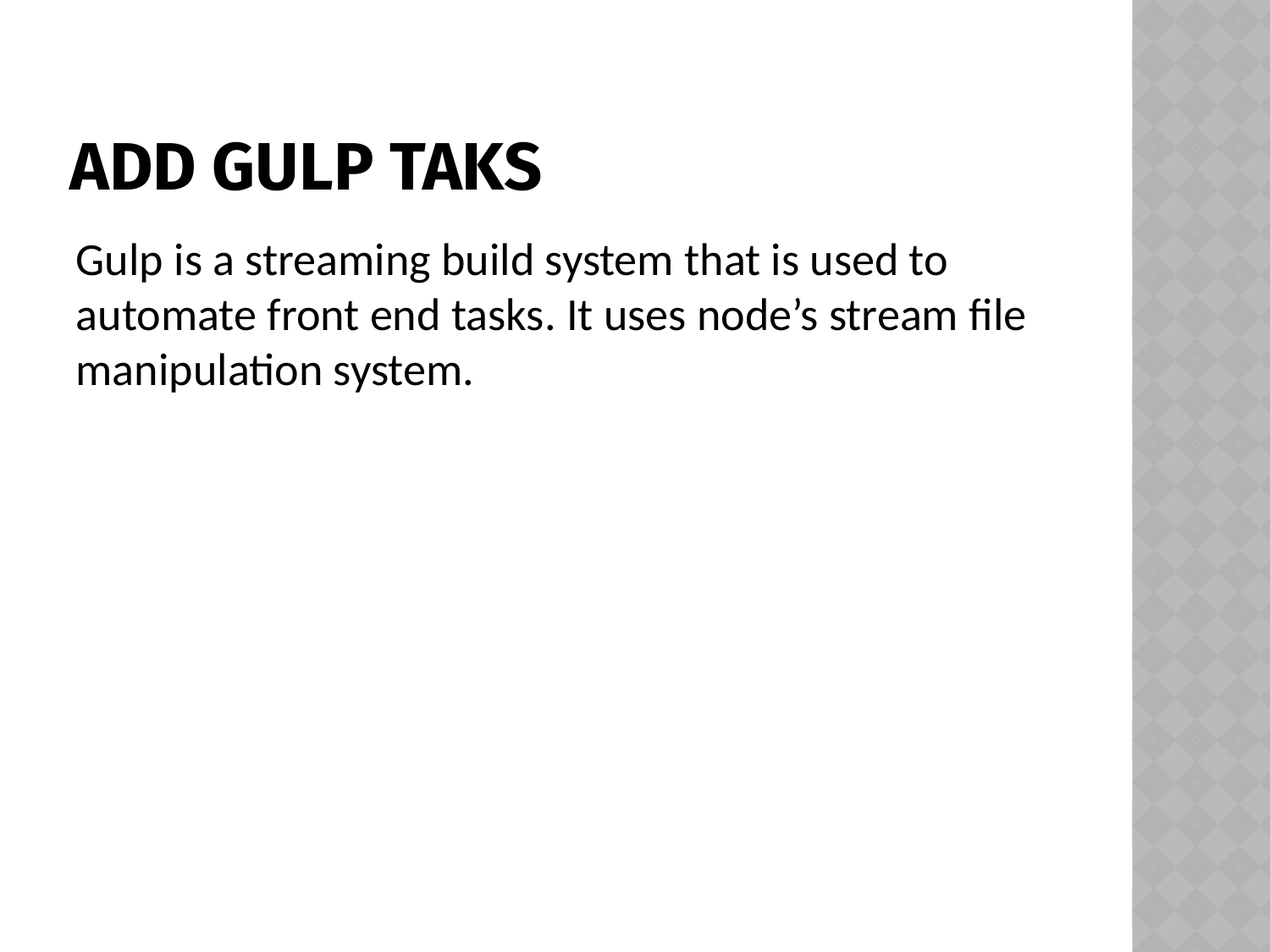

# Add Gulp taks
Gulp is a streaming build system that is used to automate front end tasks. It uses node’s stream file manipulation system.